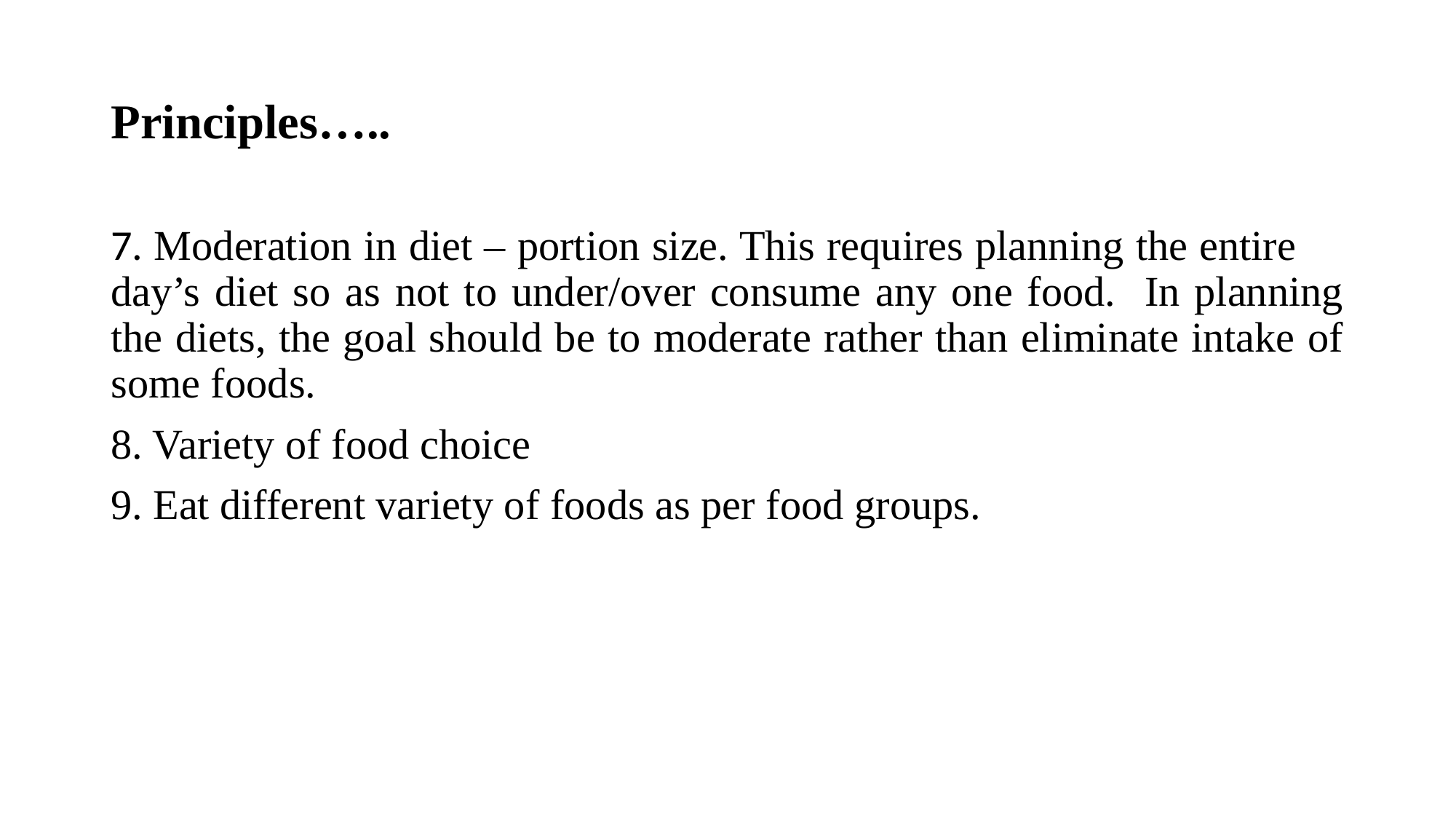

# Principles…..
7. Moderation in diet – portion size. This requires planning the entire     day’s diet so as not to under/over consume any one food.  In planning the diets, the goal should be to moderate rather than eliminate intake of some foods.
8. Variety of food choice
9. Eat different variety of foods as per food groups.